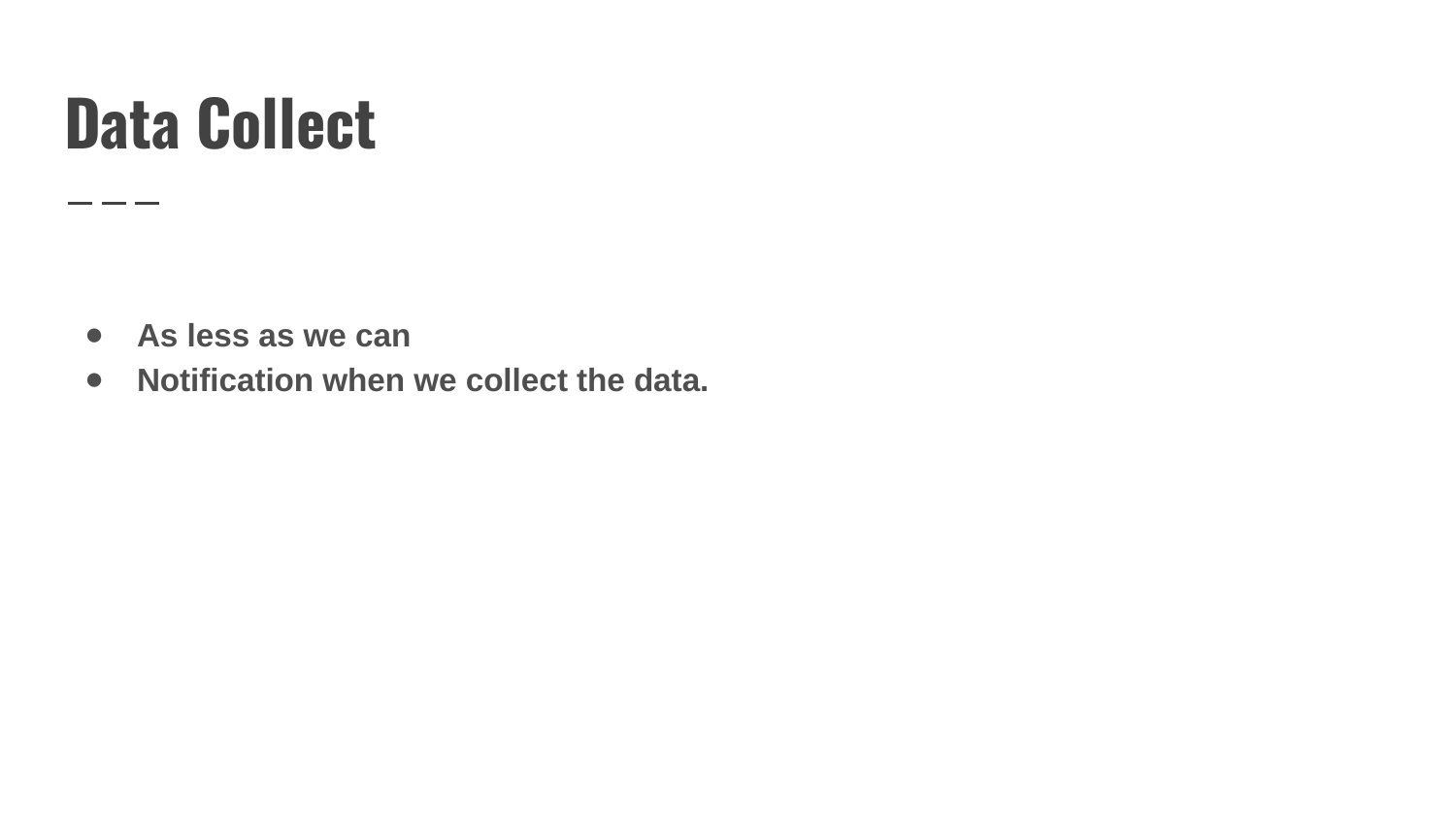

# Data Collect

As less as we can
Notification when we collect the data.